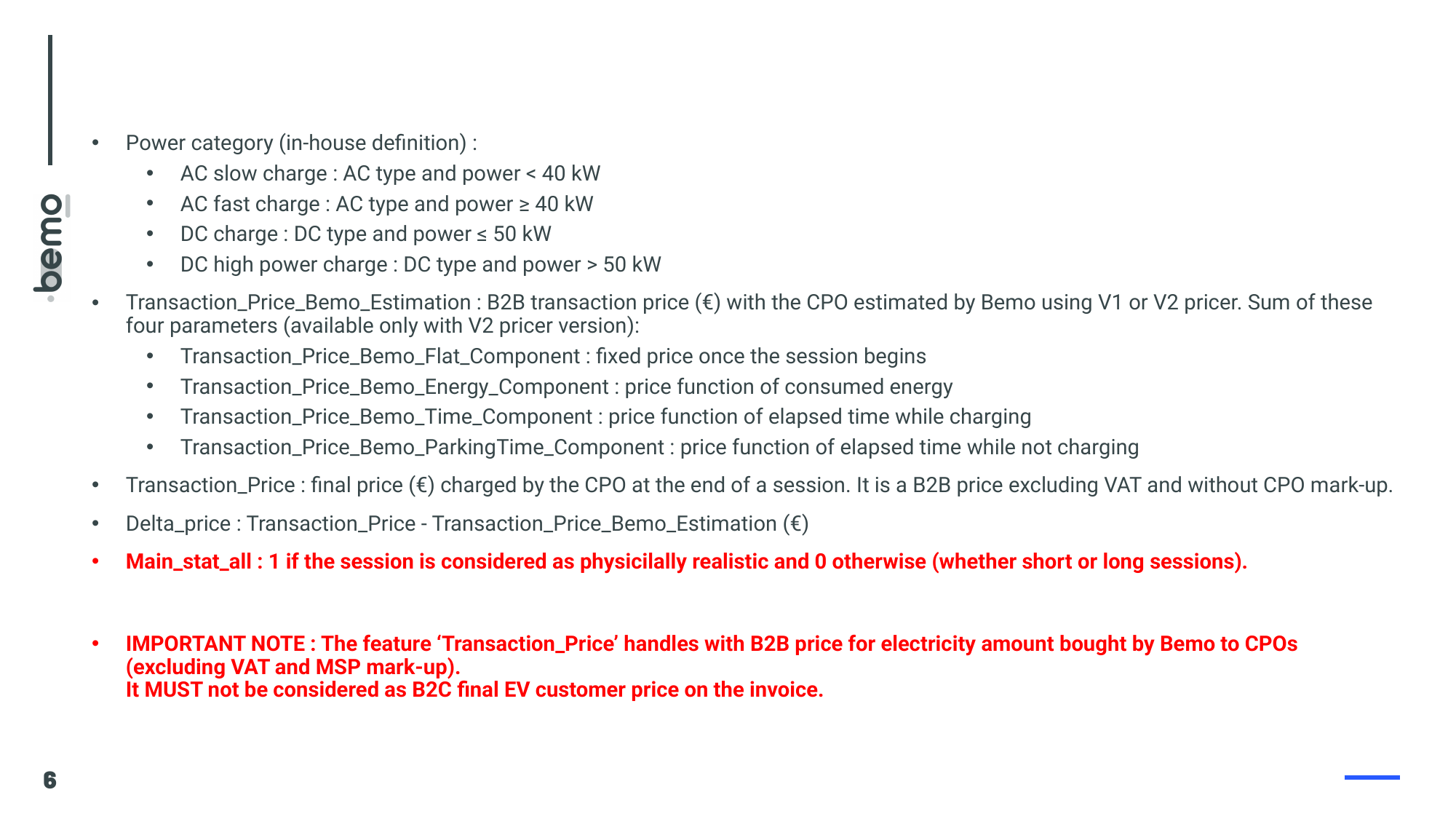

Power category (in-house definition) :
AC slow charge : AC type and power < 40 kW
AC fast charge : AC type and power ≥ 40 kW
DC charge : DC type and power ≤ 50 kW
DC high power charge : DC type and power > 50 kW
Transaction_Price_Bemo_Estimation : B2B transaction price (€) with the CPO estimated by Bemo using V1 or V2 pricer. Sum of these four parameters (available only with V2 pricer version):
Transaction_Price_Bemo_Flat_Component : fixed price once the session begins
Transaction_Price_Bemo_Energy_Component : price function of consumed energy
Transaction_Price_Bemo_Time_Component : price function of elapsed time while charging
Transaction_Price_Bemo_ParkingTime_Component : price function of elapsed time while not charging
Transaction_Price : final price (€) charged by the CPO at the end of a session. It is a B2B price excluding VAT and without CPO mark-up.
Delta_price : Transaction_Price - Transaction_Price_Bemo_Estimation (€)
Main_stat_all : 1 if the session is considered as physicilally realistic and 0 otherwise (whether short or long sessions).

IMPORTANT NOTE : The feature ‘Transaction_Price’ handles with B2B price for electricity amount bought by Bemo to CPOs (excluding VAT and MSP mark-up).
It MUST not be considered as B2C final EV customer price on the invoice.

6